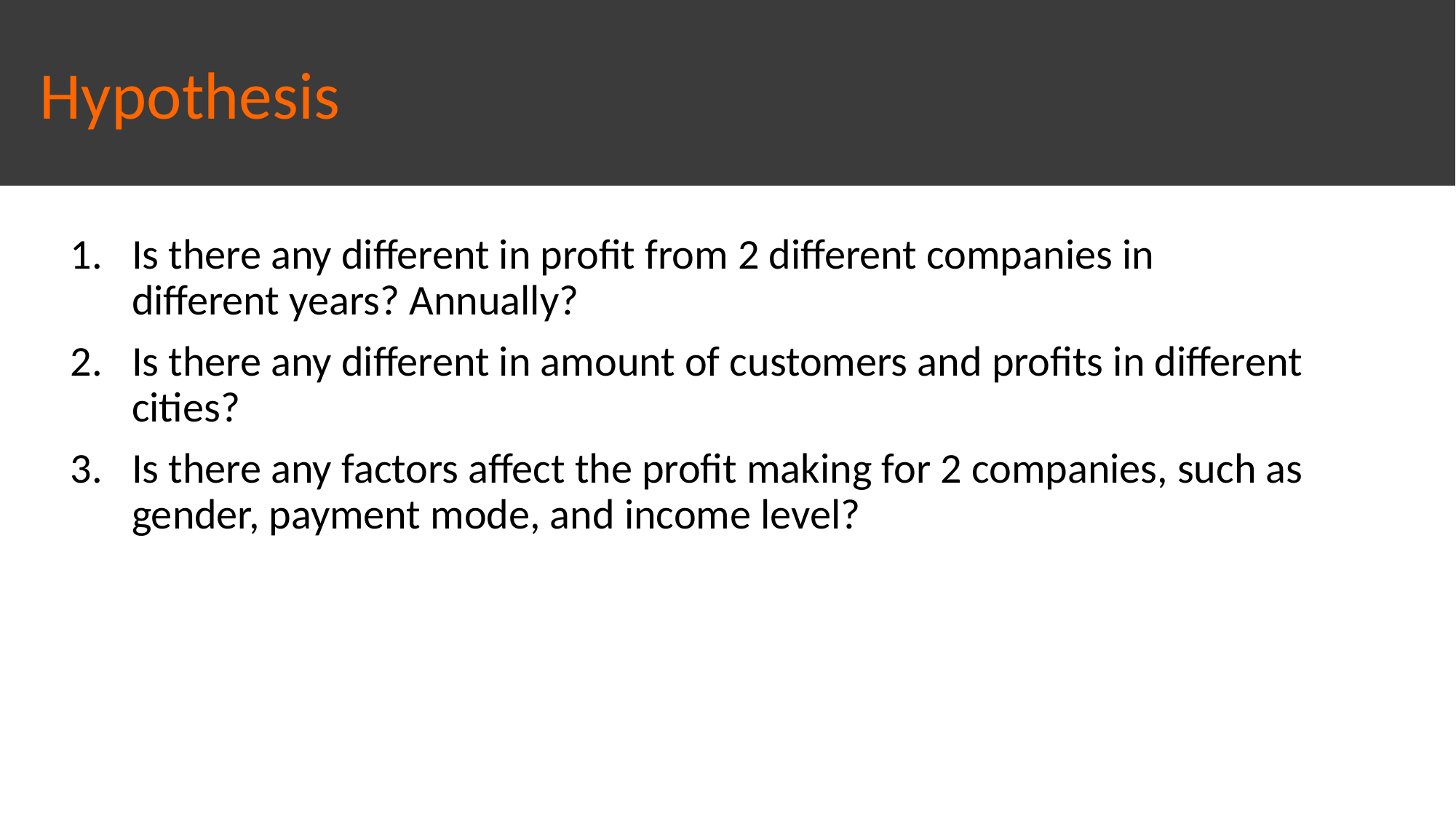

# Hypothesis
Is there any different in profit from 2 different companies in different years? Annually?
Is there any different in amount of customers and profits in different cities?
Is there any factors affect the profit making for 2 companies, such as gender, payment mode, and income level?